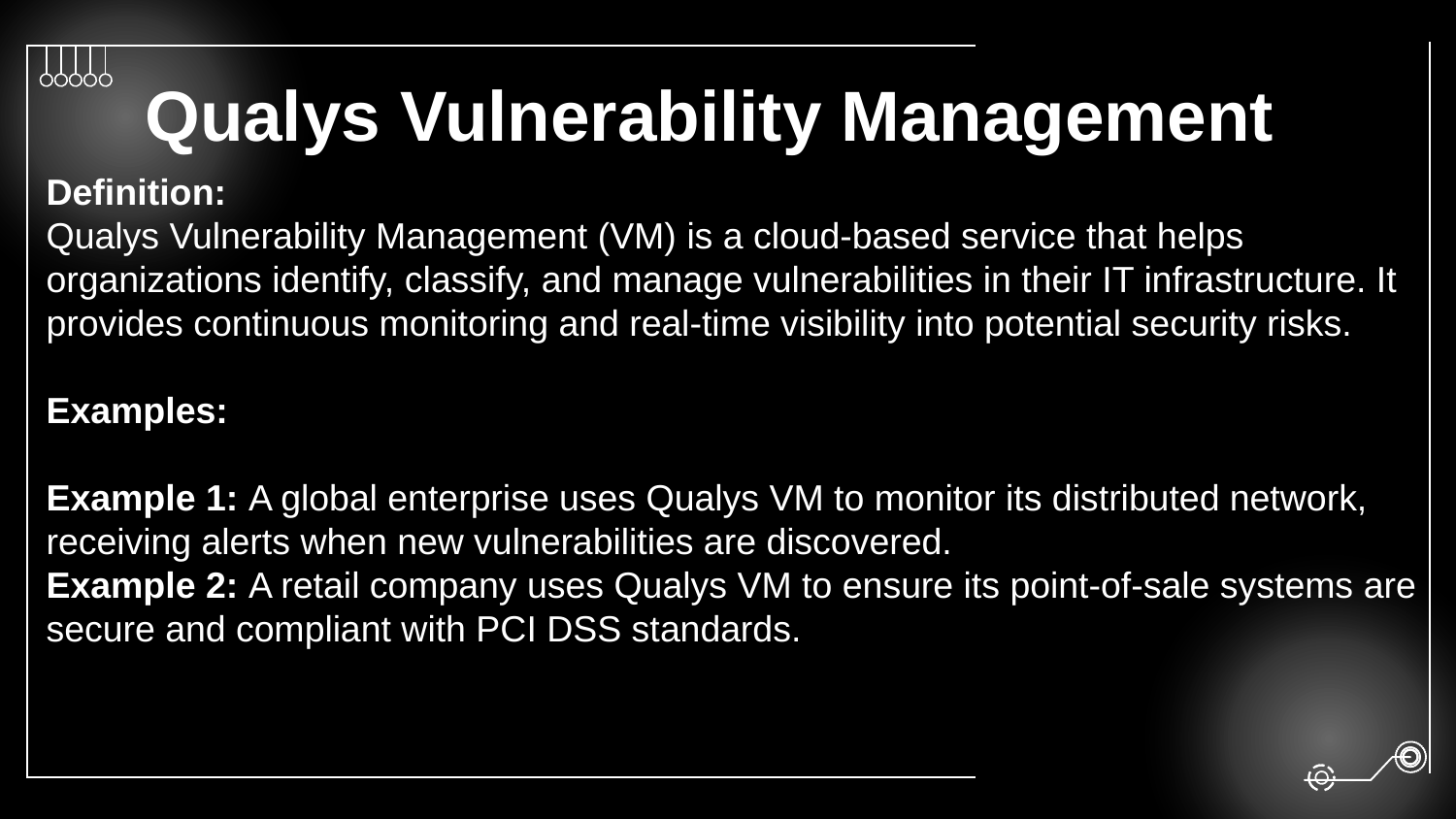

# Qualys Vulnerability Management
Definition:
Qualys Vulnerability Management (VM) is a cloud-based service that helps organizations identify, classify, and manage vulnerabilities in their IT infrastructure. It provides continuous monitoring and real-time visibility into potential security risks.

Examples:

Example 1: A global enterprise uses Qualys VM to monitor its distributed network, receiving alerts when new vulnerabilities are discovered.
Example 2: A retail company uses Qualys VM to ensure its point-of-sale systems are secure and compliant with PCI DSS standards.